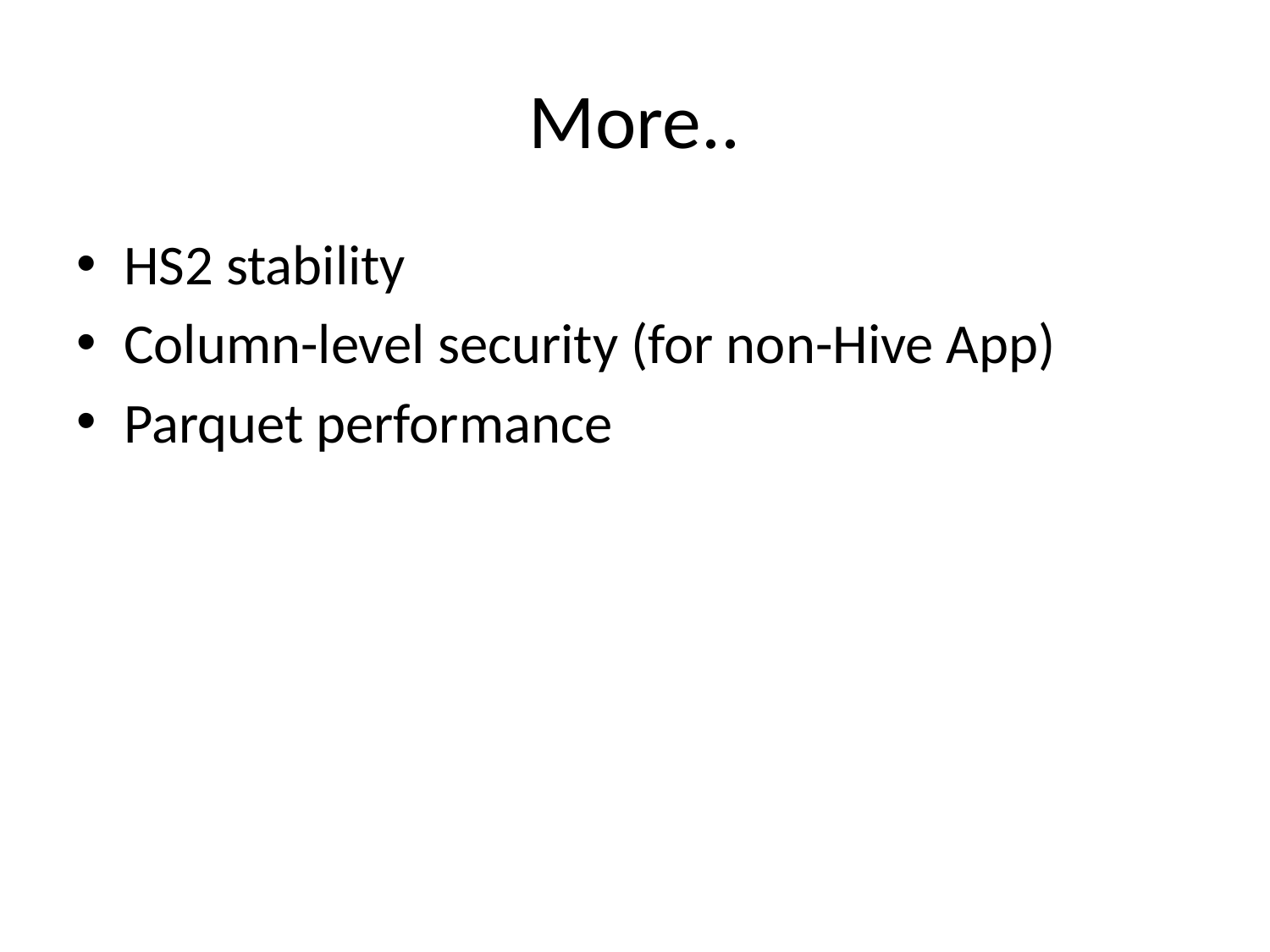

# More..
HS2 stability
Column-level security (for non-Hive App)
Parquet performance